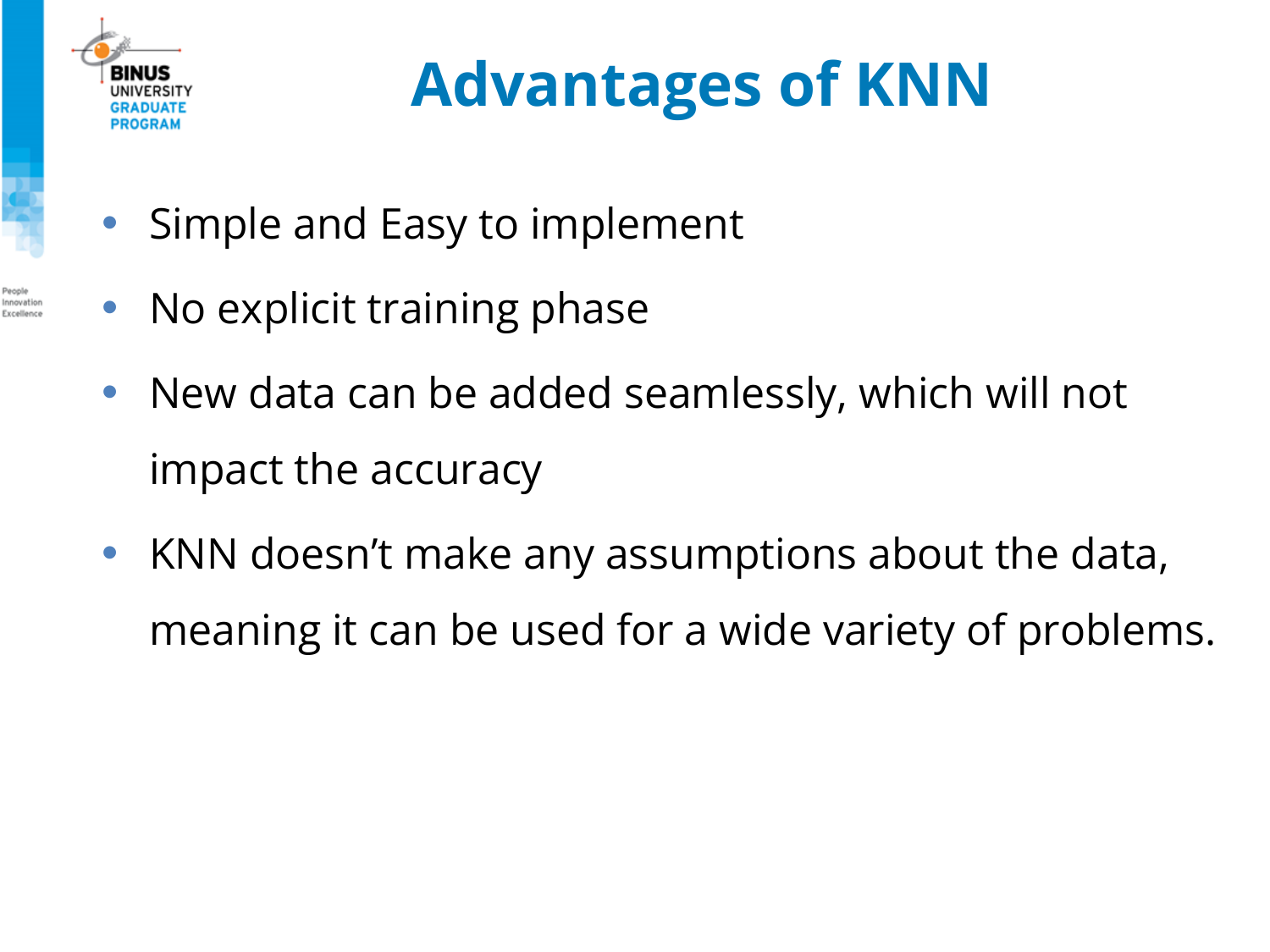

# Advantages of KNN
Simple and Easy to implement
No explicit training phase
New data can be added seamlessly, which will not impact the accuracy
KNN doesn’t make any assumptions about the data, meaning it can be used for a wide variety of problems.